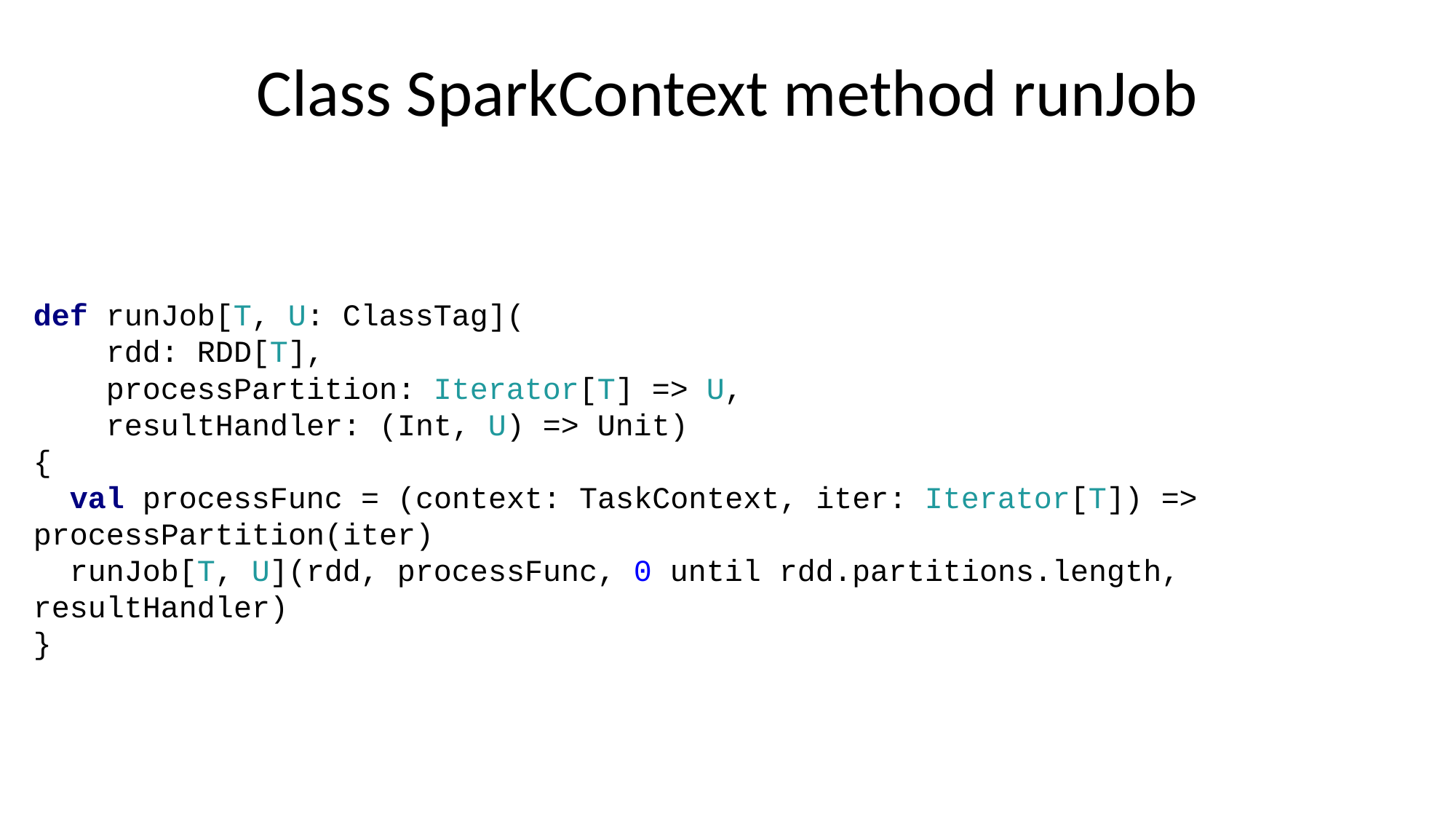

# Class SparkContext method runJob
def runJob[T, U: ClassTag](
    rdd: RDD[T],
    processPartition: Iterator[T] => U,
    resultHandler: (Int, U) => Unit)
{
  val processFunc = (context: TaskContext, iter: Iterator[T]) => processPartition(iter)
  runJob[T, U](rdd, processFunc, 0 until rdd.partitions.length, resultHandler)
}